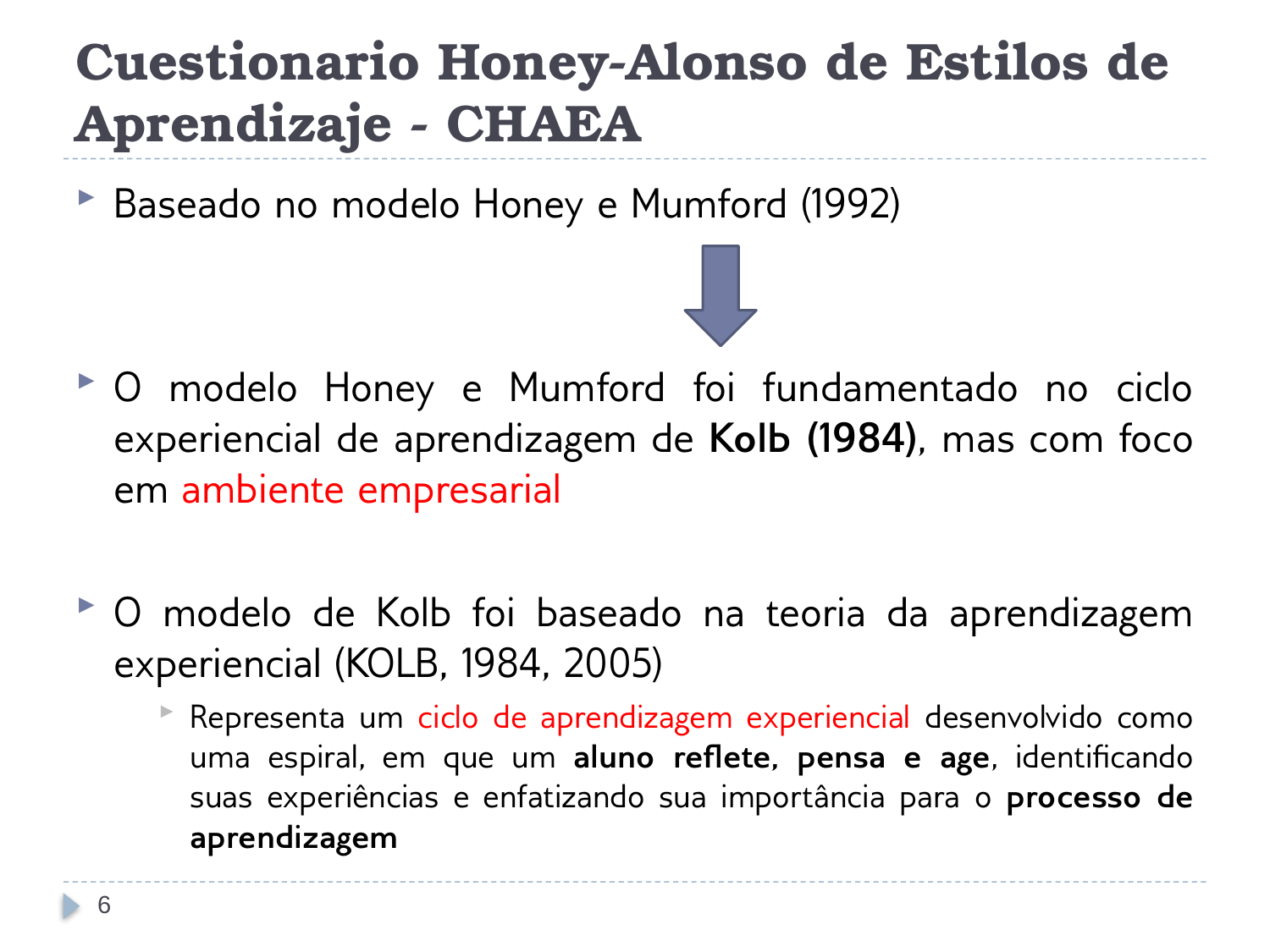

# Cuestionario Honey-Alonso de Estilos de Aprendizaje - CHAEA
Baseado no modelo Honey e Mumford (1992)

O modelo Honey e Mumford foi fundamentado no ciclo experiencial de aprendizagem de Kolb (1984), mas com foco em ambiente empresarial

O modelo de Kolb foi baseado na teoria da aprendizagem experiencial (KOLB, 1984, 2005)
Representa um ciclo de aprendizagem experiencial desenvolvido como uma espiral, em que um aluno reflete, pensa e age, identificando suas experiências e enfatizando sua importância para o processo de aprendizagem

6